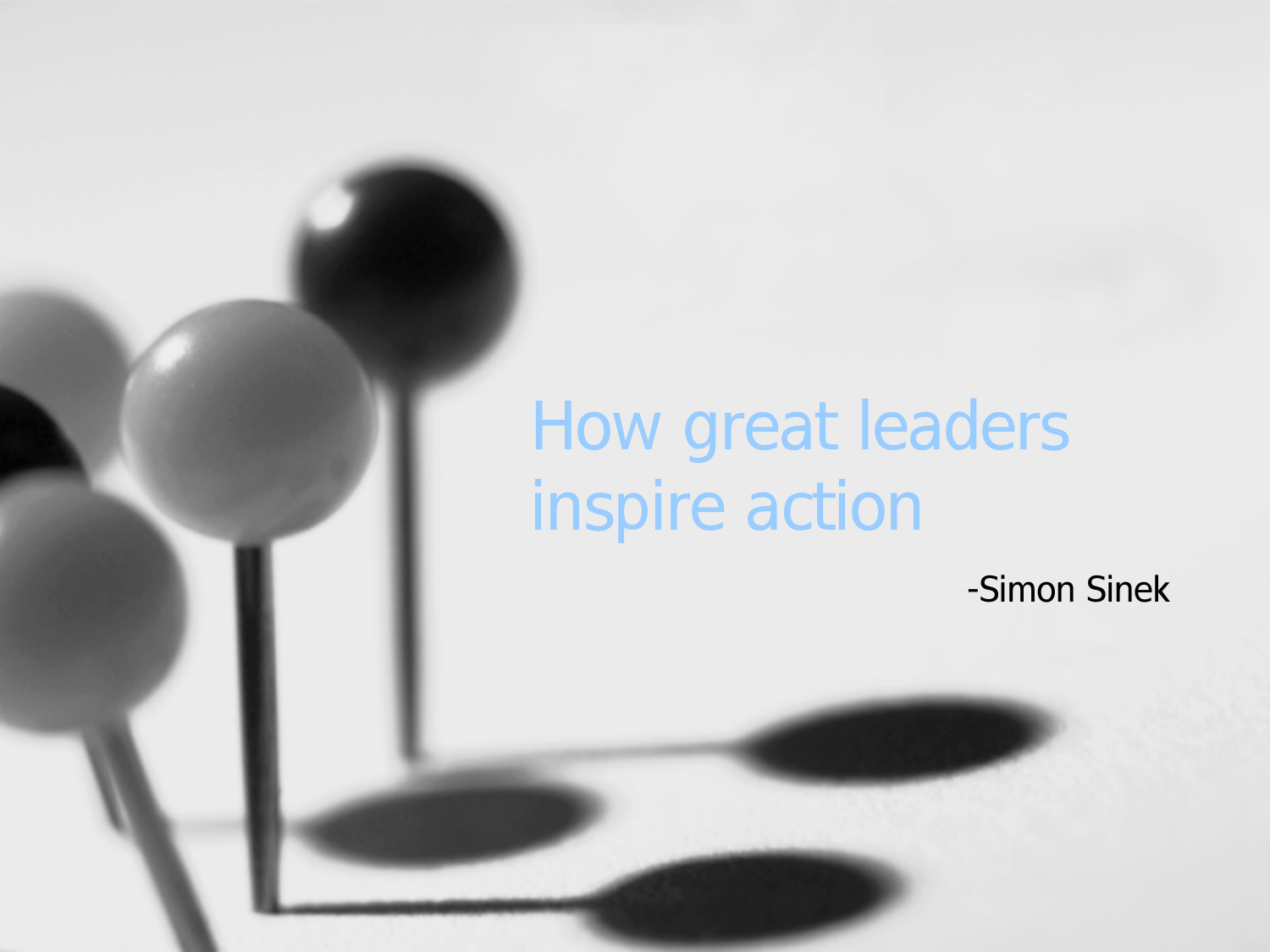

# How great leaders inspire action
			-Simon Sinek